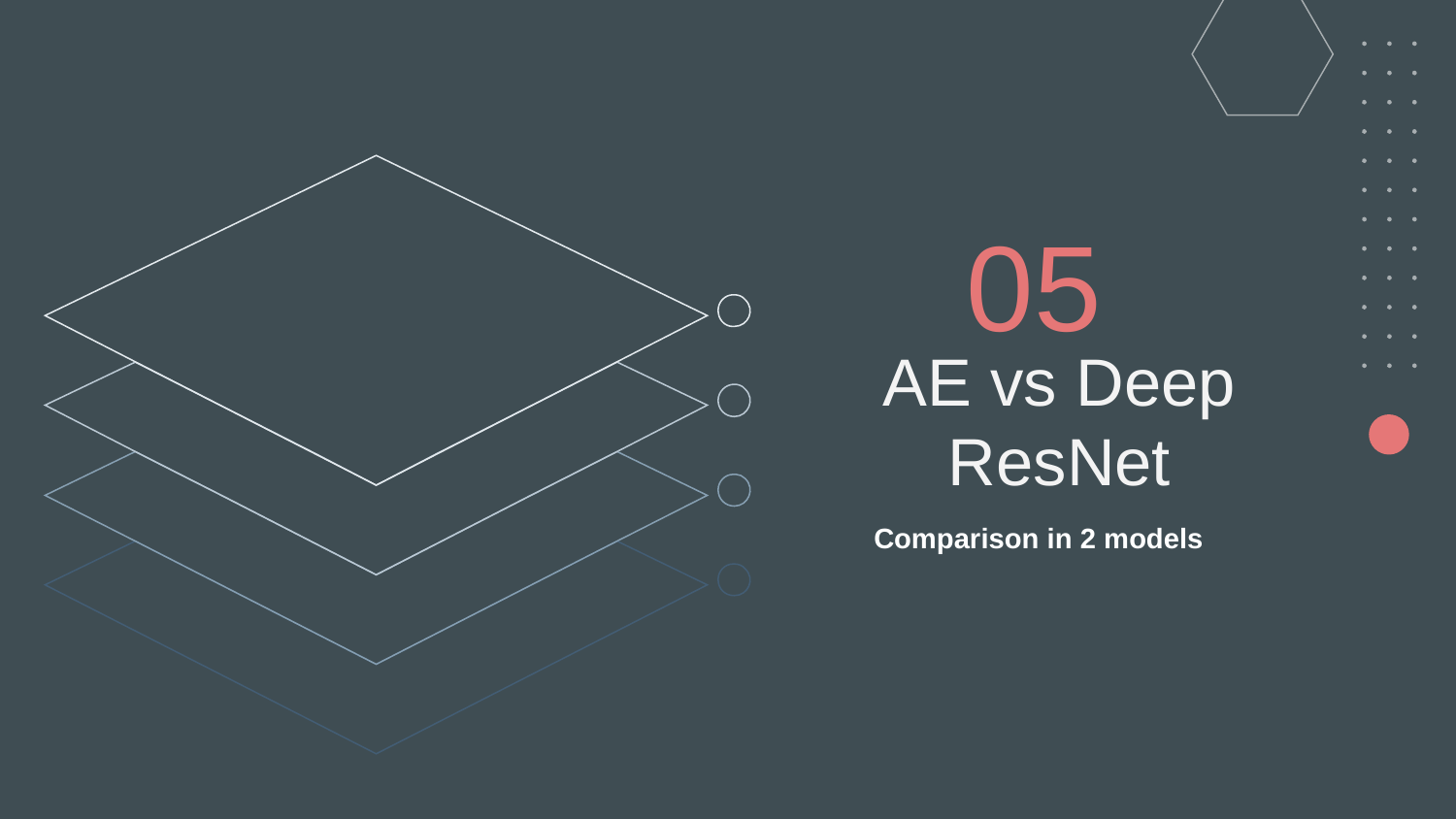

05
# AE vs Deep ResNet

Comparison in 2 models